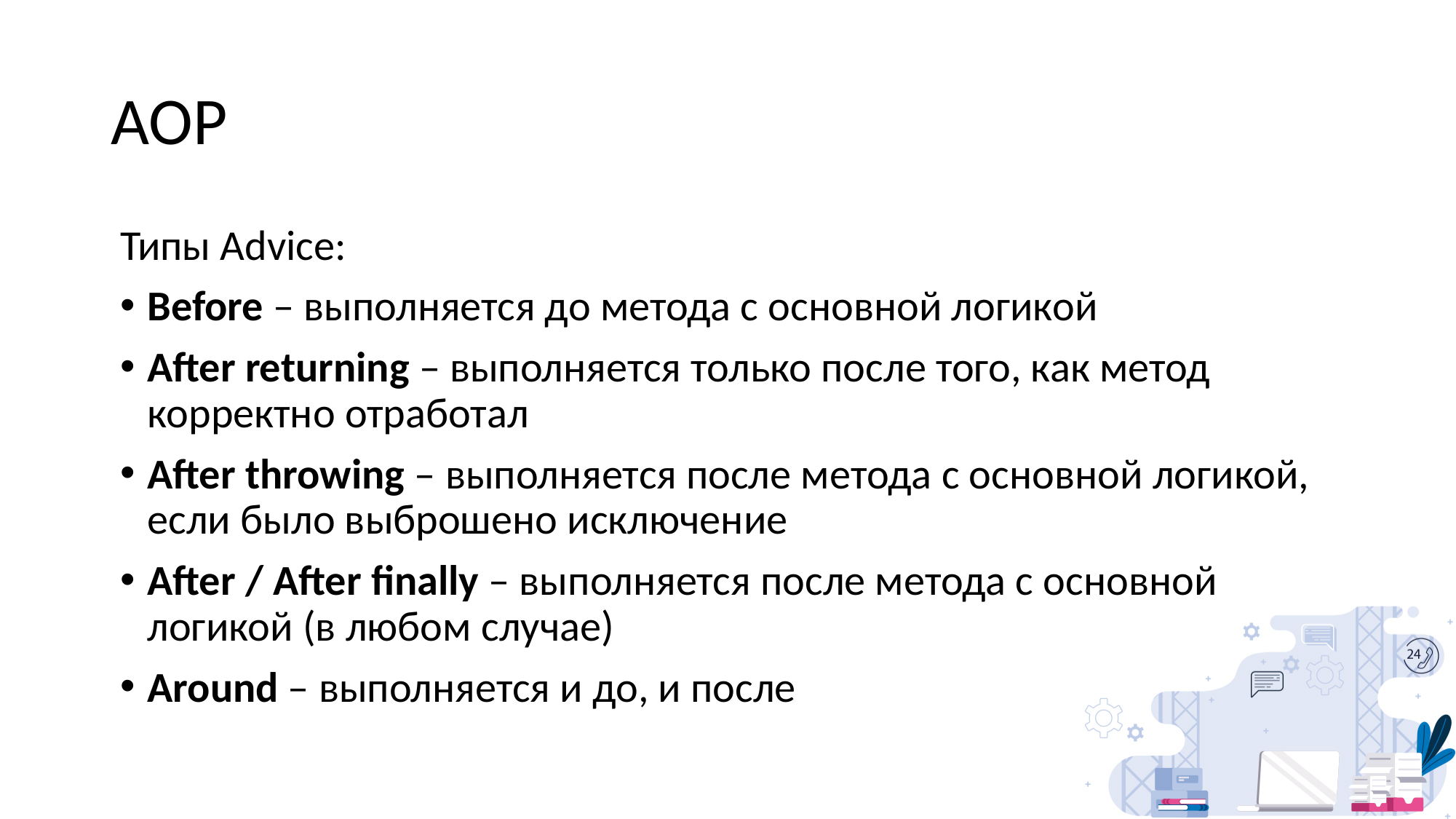

# AOP
Типы Advice:
Before – выполняется до метода с основной логикой
After returning – выполняется только после того, как метод корректно отработал
After throwing – выполняется после метода с основной логикой, если было выброшено исключение
After / After finally – выполняется после метода с основной логикой (в любом случае)
Around – выполняется и до, и после